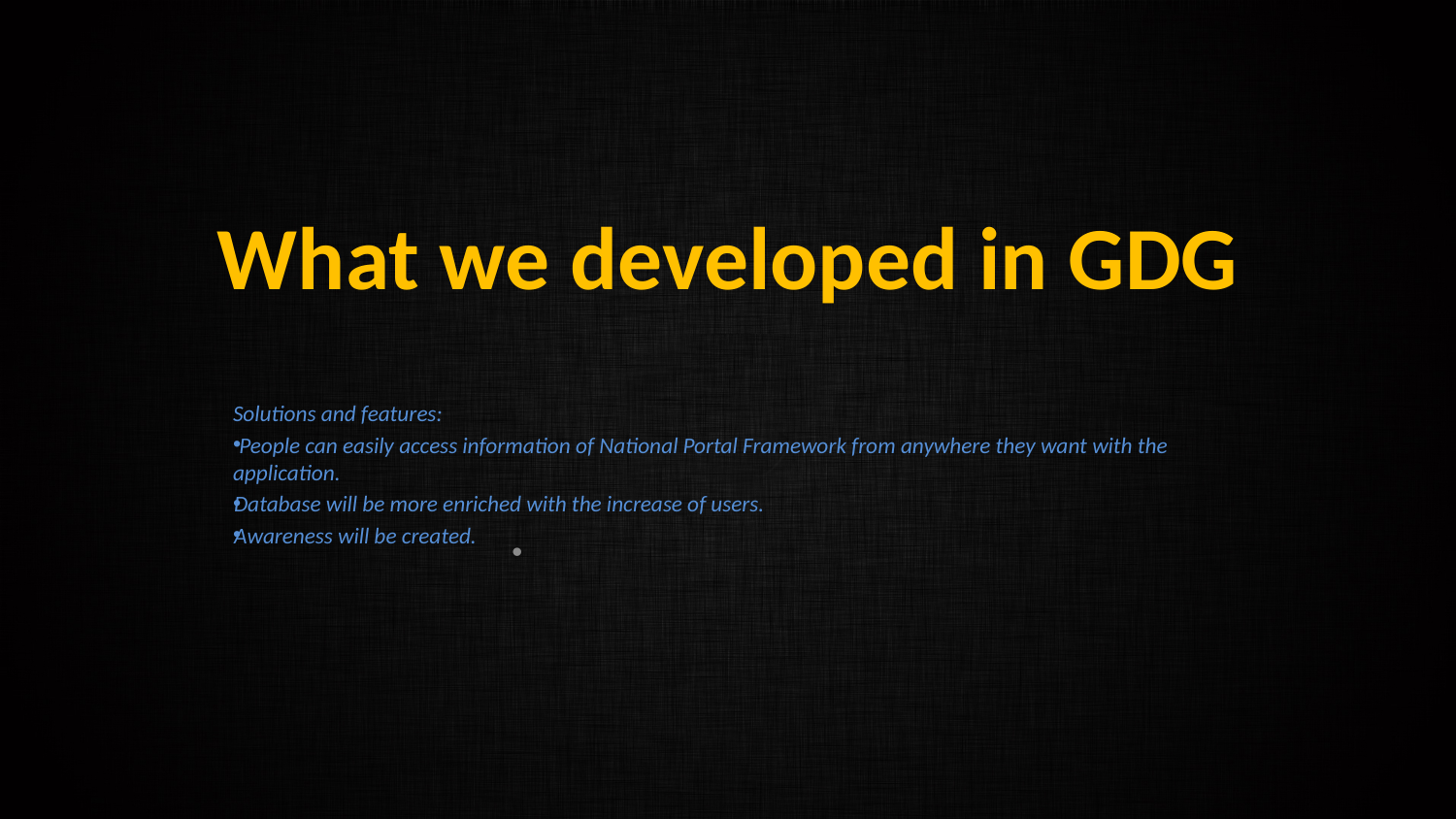

# What we developed in GDG

Solutions and features:
 People can easily access information of National Portal Framework from anywhere they want with the application.
Database will be more enriched with the increase of users.
Awareness will be created.